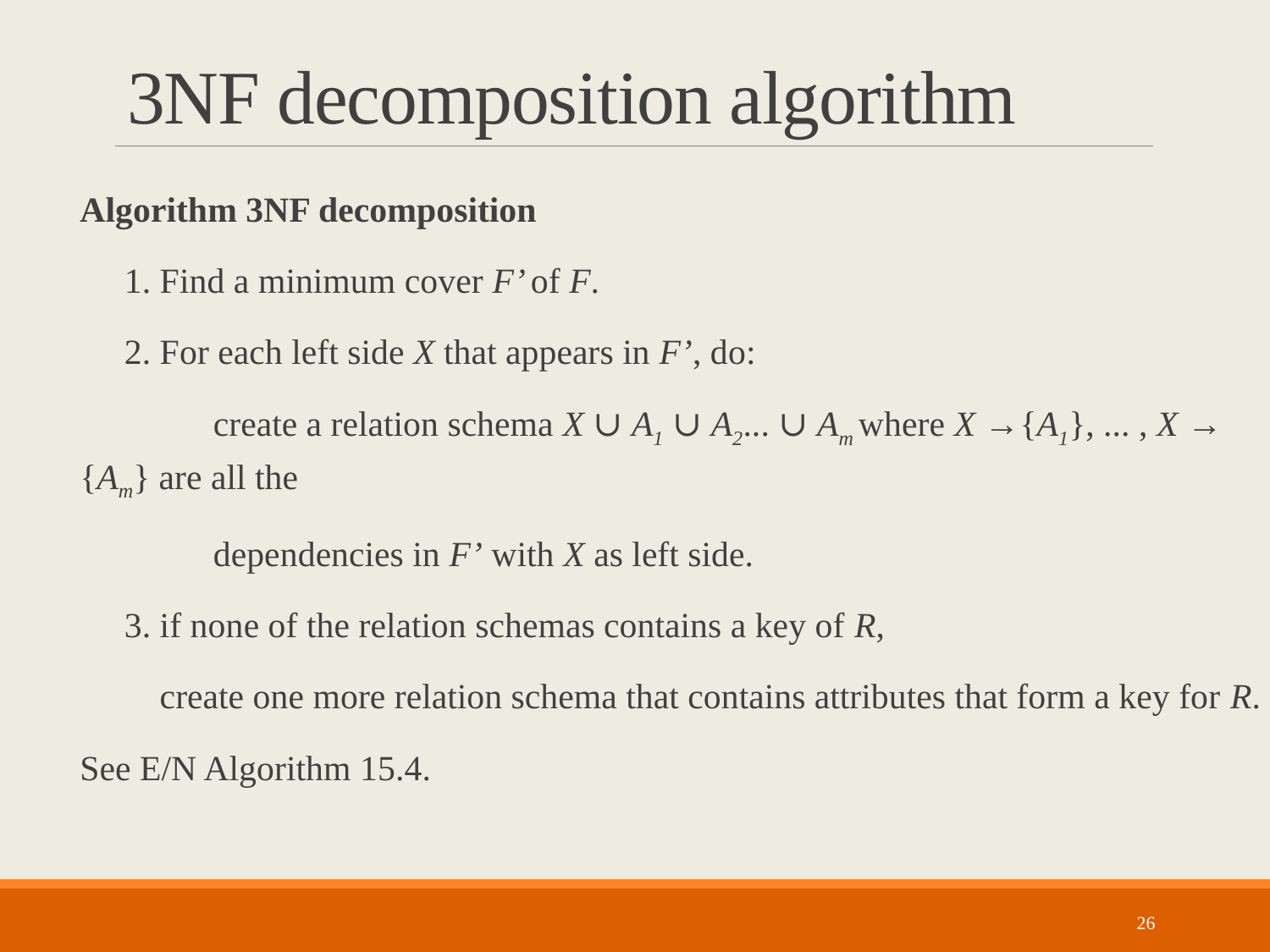

# 3NF decomposition algorithm
Algorithm 3NF decomposition
     1. Find a minimum cover F’ of F.
     2. For each left side X that appears in F’, do:
               create a relation schema X ∪ A1 ∪ A2... ∪ Am where X →{A1}, ... , X → {Am} are all the
               dependencies in F’ with X as left side.
     3. if none of the relation schemas contains a key of R,
         create one more relation schema that contains attributes that form a key for R.
See E/N Algorithm 15.4.
26